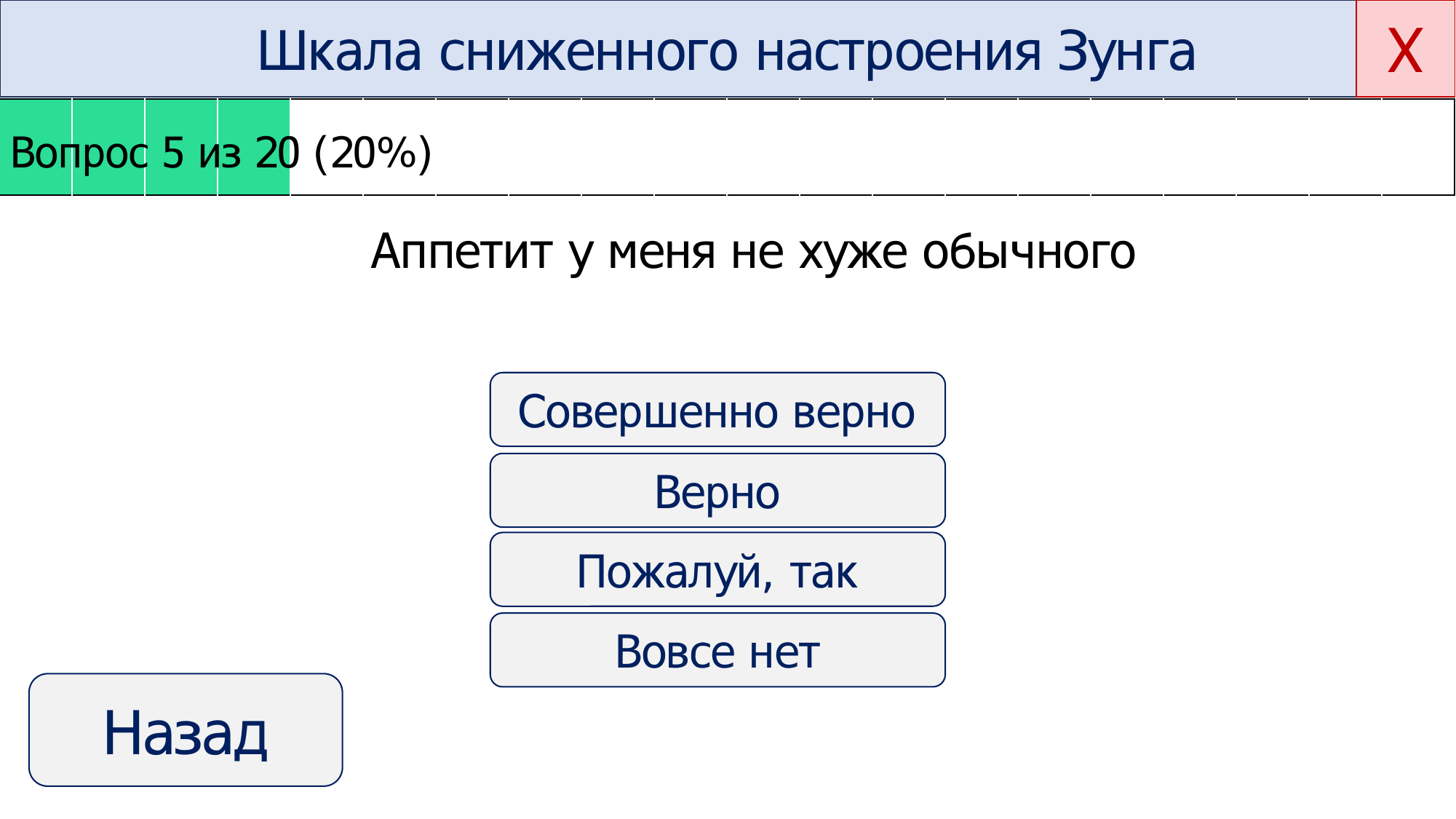

Х
Шкала сниженного настроения Зунга
Вопрос 5 из 20 (20%)
|  |  |  |  |  |  |  |  |  |  |  |  |  |  |  |  |  |  |  |  |
| --- | --- | --- | --- | --- | --- | --- | --- | --- | --- | --- | --- | --- | --- | --- | --- | --- | --- | --- | --- |
Аппетит у меня не хуже обычного
Совершенно верно
Верно
Пожалуй, так
Вовсе нет
Назад